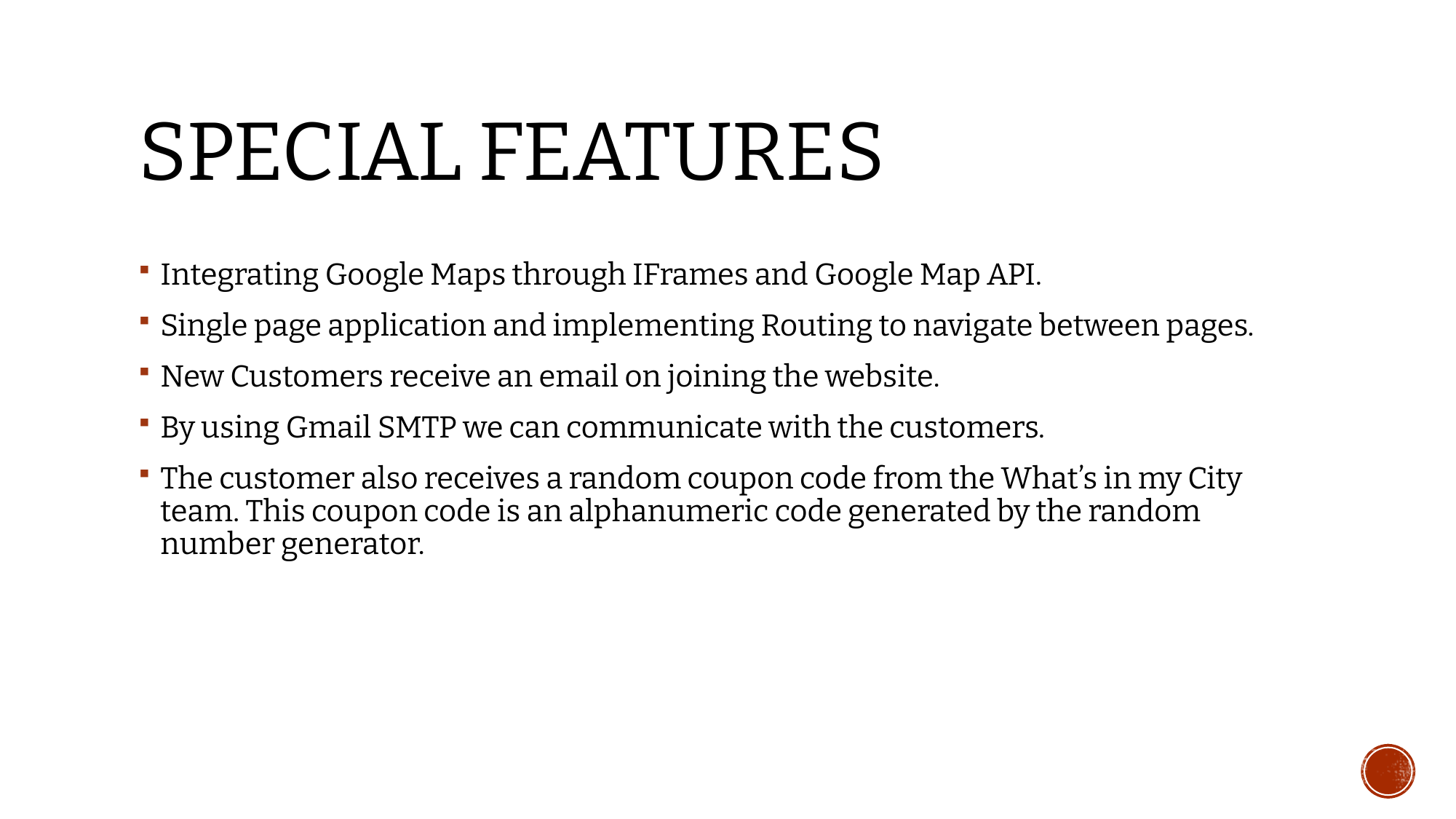

# Special Features
Integrating Google Maps through IFrames and Google Map API.
Single page application and implementing Routing to navigate between pages.
New Customers receive an email on joining the website.
By using Gmail SMTP we can communicate with the customers.
The customer also receives a random coupon code from the What’s in my City team. This coupon code is an alphanumeric code generated by the random number generator.